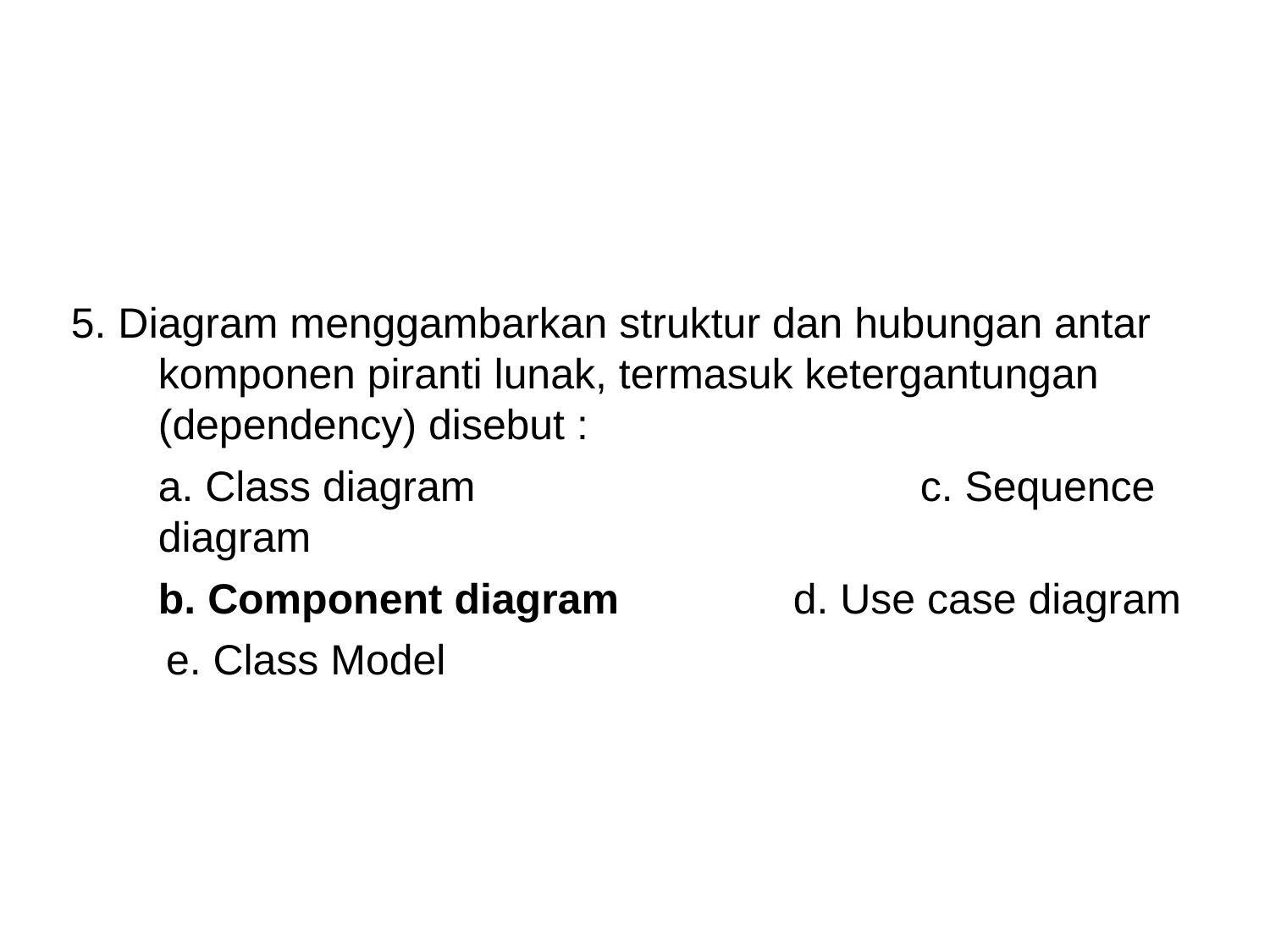

5. Diagram menggambarkan struktur dan hubungan antar komponen piranti lunak, termasuk ketergantungan (dependency) disebut :
	a. Class diagram				c. Sequence diagram
	b. Component diagram		d. Use case diagram
        e. Class Model